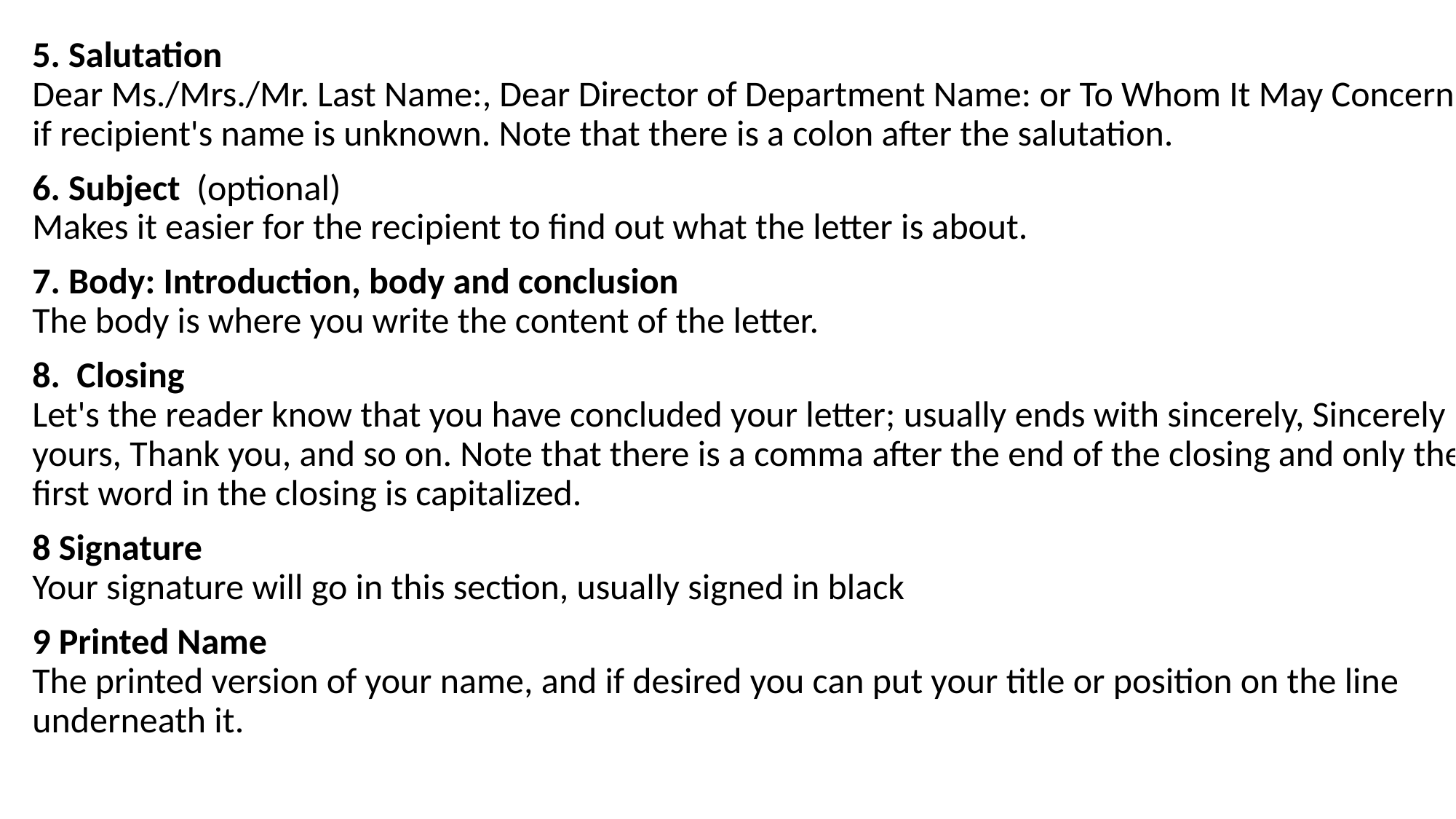

5. Salutation 
Dear Ms./Mrs./Mr. Last Name:, Dear Director of Department Name: or To Whom It May Concern: if recipient's name is unknown. Note that there is a colon after the salutation.
6. Subject  (optional)
Makes it easier for the recipient to find out what the letter is about.
7. Body: Introduction, body and conclusion
The body is where you write the content of the letter.
8.  Closing
Let's the reader know that you have concluded your letter; usually ends with sincerely, Sincerely yours, Thank you, and so on. Note that there is a comma after the end of the closing and only the first word in the closing is capitalized.
8 Signature
Your signature will go in this section, usually signed in black
9 Printed Name
The printed version of your name, and if desired you can put your title or position on the line underneath it.